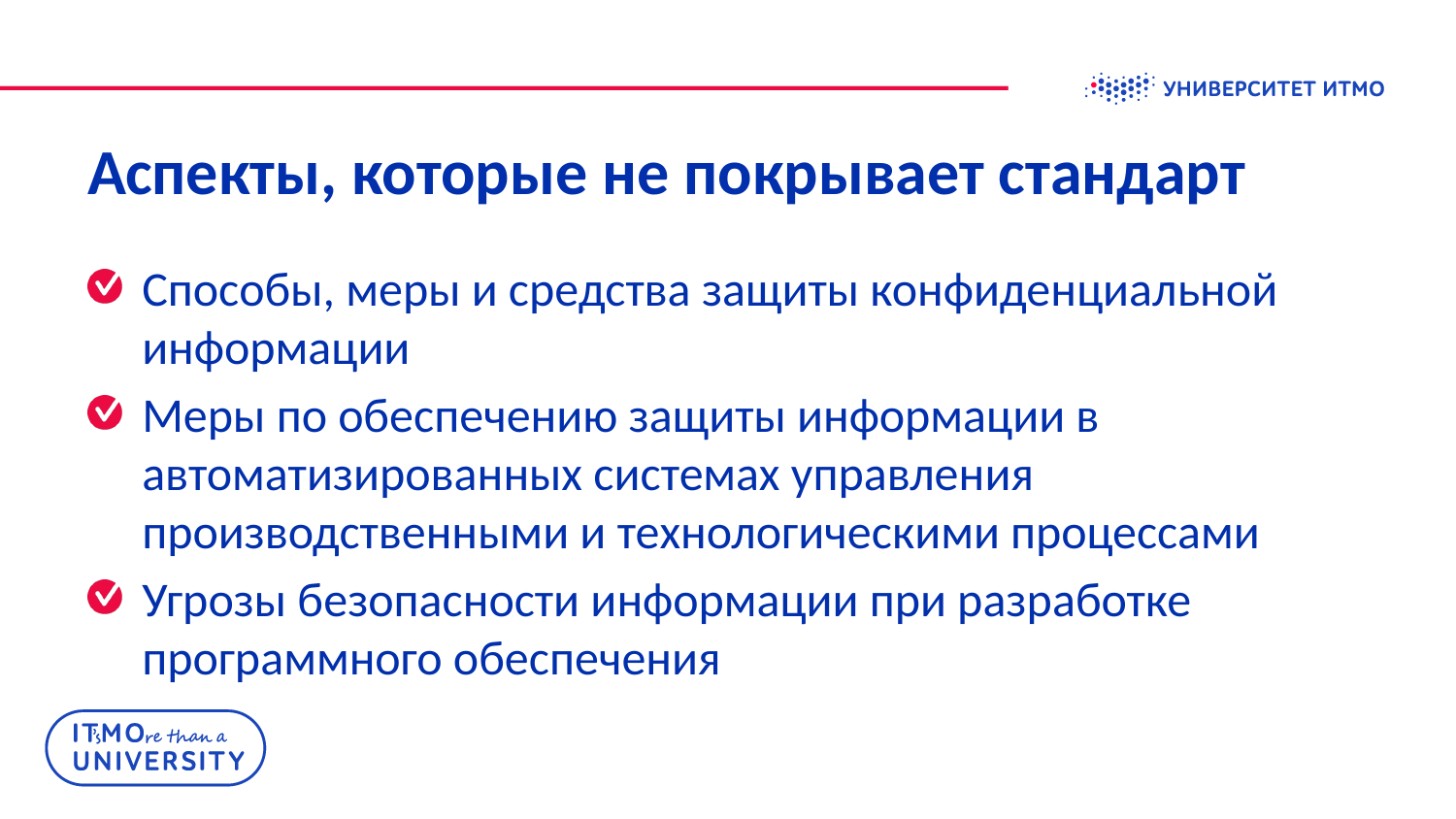

# Аспекты, которые не покрывает стандарт
Способы, меры и средства защиты конфиденциальной информации
Меры по обеспечению защиты информации в автоматизированных системах управления производственными и технологическими процессами
Угрозы безопасности информации при разработке программного обеспечения